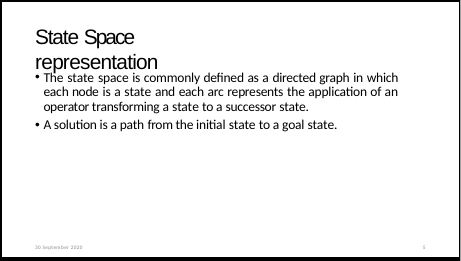

# State Space representation
The state space is commonly defined as a directed graph in which  each node is a state and each arc represents the application of an  operator transforming a state to a successor state.
A solution is a path from the initial state to a goal state.
30 September 2020
5